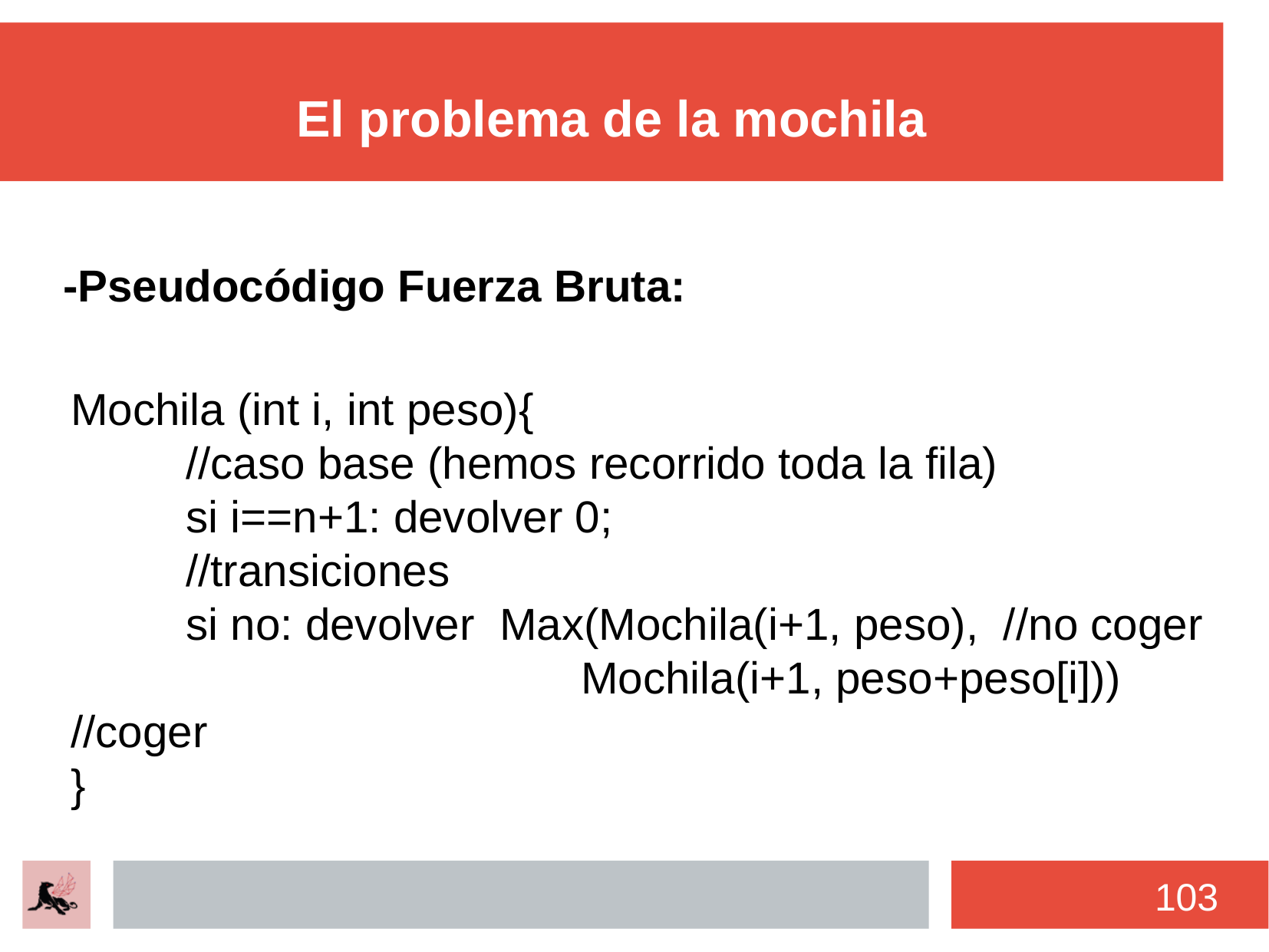

# El problema de la mochila
-Pseudocódigo Fuerza Bruta:
Mochila (int i, int peso){
	//caso base (hemos recorrido toda la fila)
	si i==n+1: devolver 0;
	//transiciones
	si no: devolver  Max(Mochila(i+1, peso),  //no coger
				    Mochila(i+1, peso+peso[i])) //coger
}
103